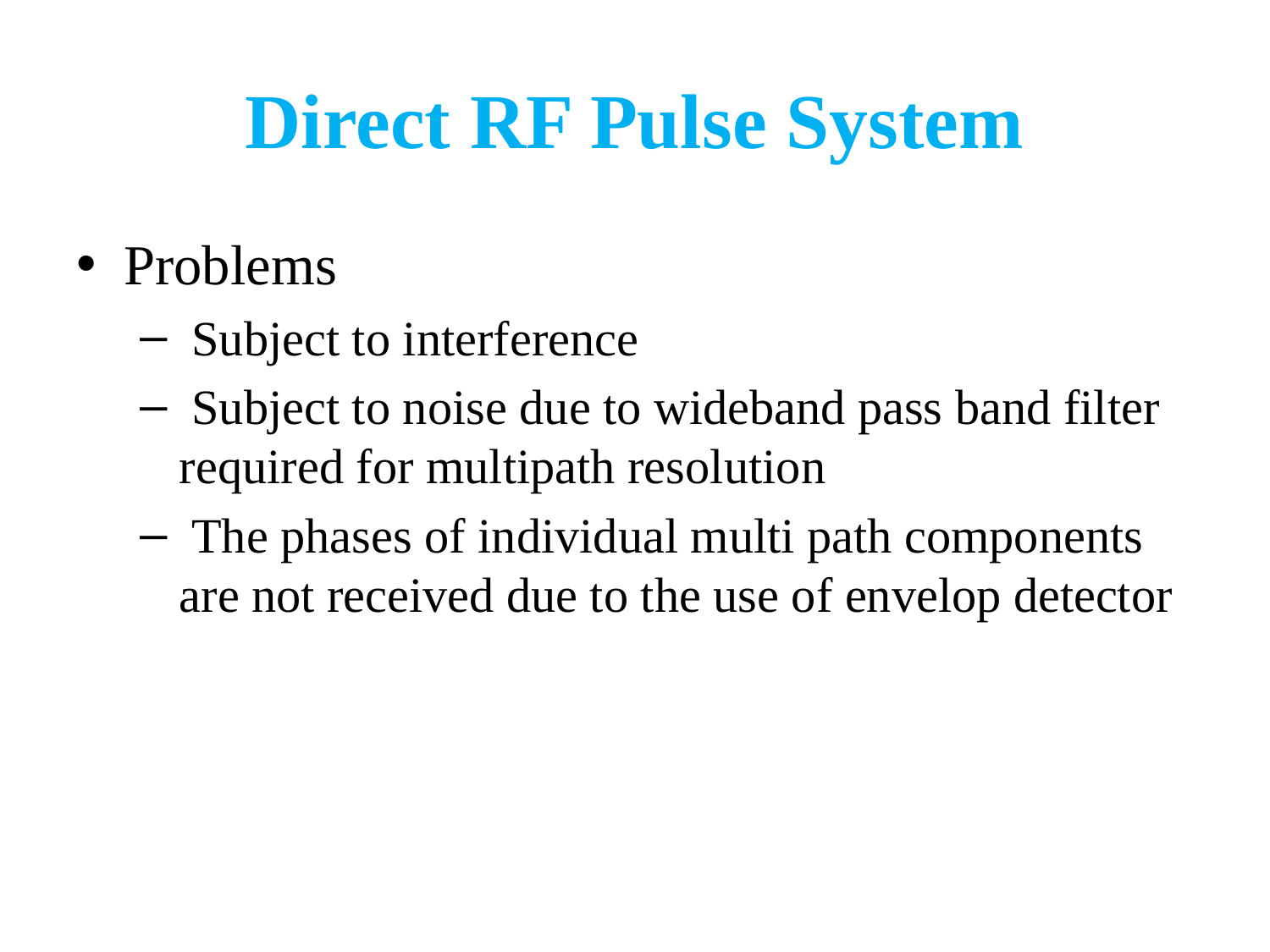

# Direct RF Pulse System
Problems
 Subject to interference
 Subject to noise due to wideband pass band filter required for multipath resolution
 The phases of individual multi path components are not received due to the use of envelop detector